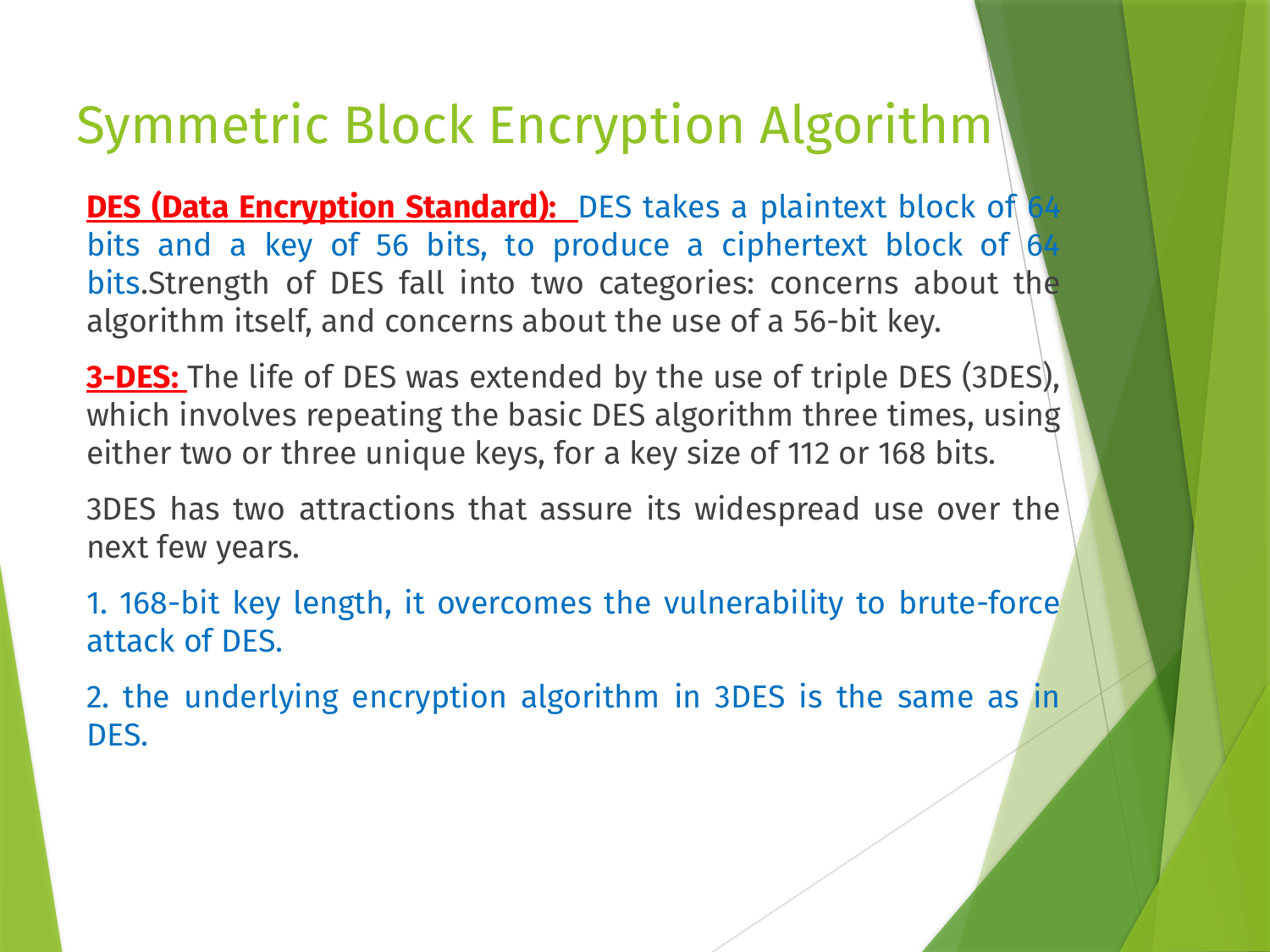

# Symmetric Block Encryption Algorithm
DES (Data Encryption Standard):  DES takes a plaintext block of 64 bits and a key of 56 bits, to produce a ciphertext block of 64 bits.Strength of DES fall into two categories: concerns about the algorithm itself, and concerns about the use of a 56-bit key.
3-DES: The life of DES was extended by the use of triple DES (3DES), which involves repeating the basic DES algorithm three times, using either two or three unique keys, for a key size of 112 or 168 bits.
3DES has two attractions that assure its widespread use over the next few years.
1. 168-bit key length, it overcomes the vulnerability to brute-force attack of DES.
2. the underlying encryption algorithm in 3DES is the same as in DES.